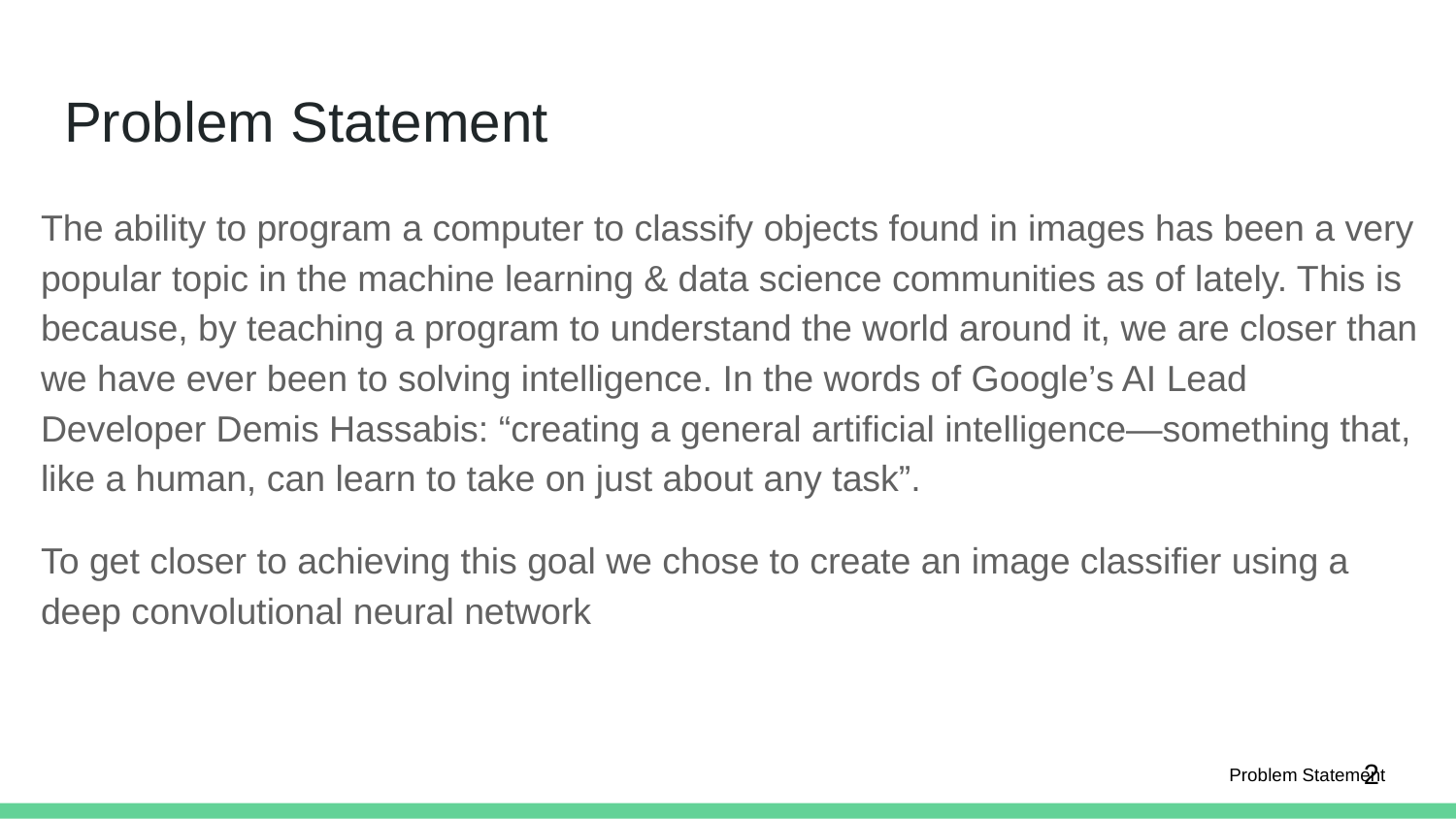

# Problem Statement
The ability to program a computer to classify objects found in images has been a very popular topic in the machine learning & data science communities as of lately. This is because, by teaching a program to understand the world around it, we are closer than we have ever been to solving intelligence. In the words of Google’s AI Lead Developer Demis Hassabis: “creating a general artificial intelligence—something that, like a human, can learn to take on just about any task”.
To get closer to achieving this goal we chose to create an image classifier using a deep convolutional neural network
2
Problem Statement